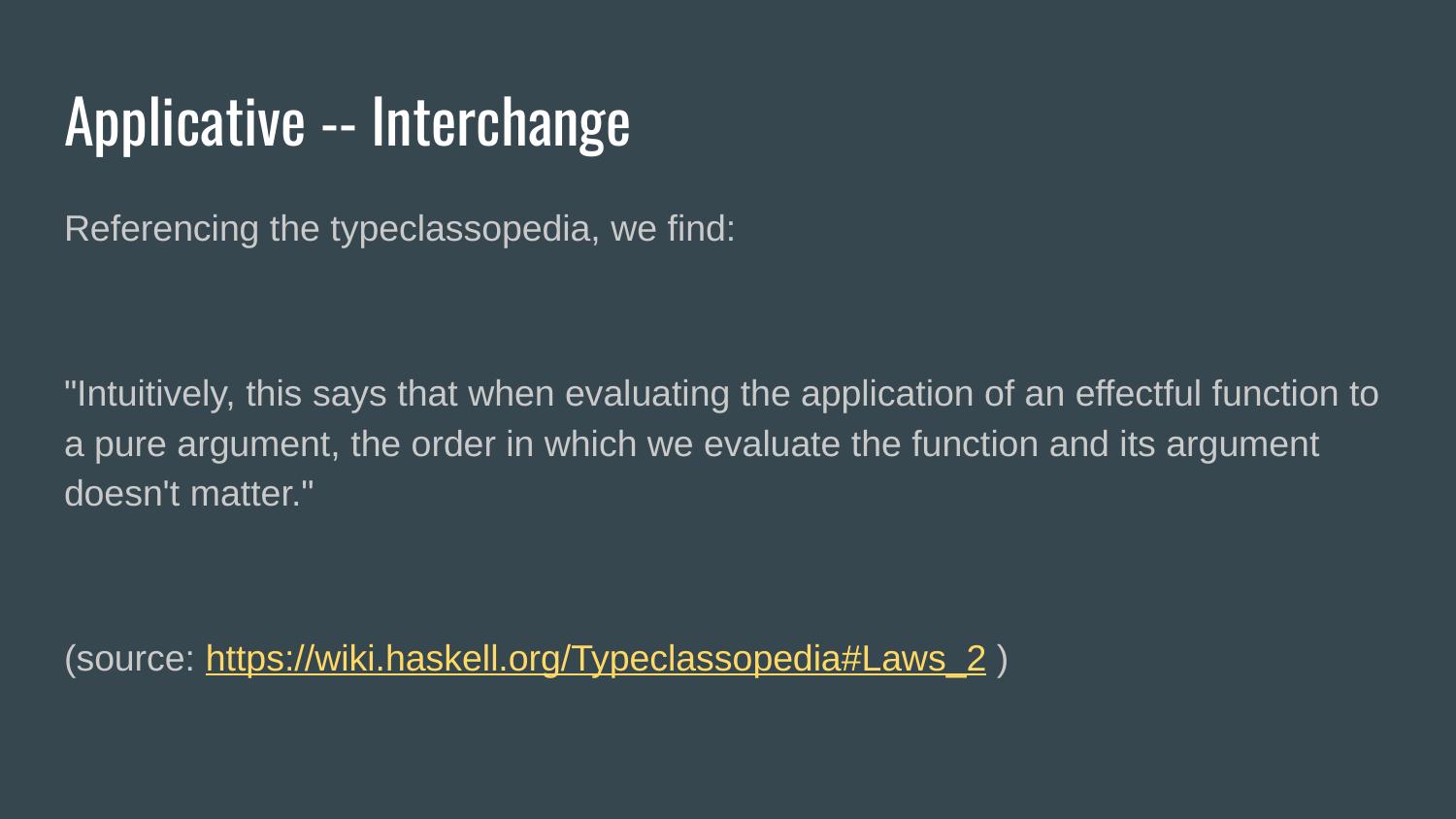

# Applicative -- Interchange
Referencing the typeclassopedia, we find:

"Intuitively, this says that when evaluating the application of an effectful function to a pure argument, the order in which we evaluate the function and its argument doesn't matter."

(source: https://wiki.haskell.org/Typeclassopedia#Laws_2 )